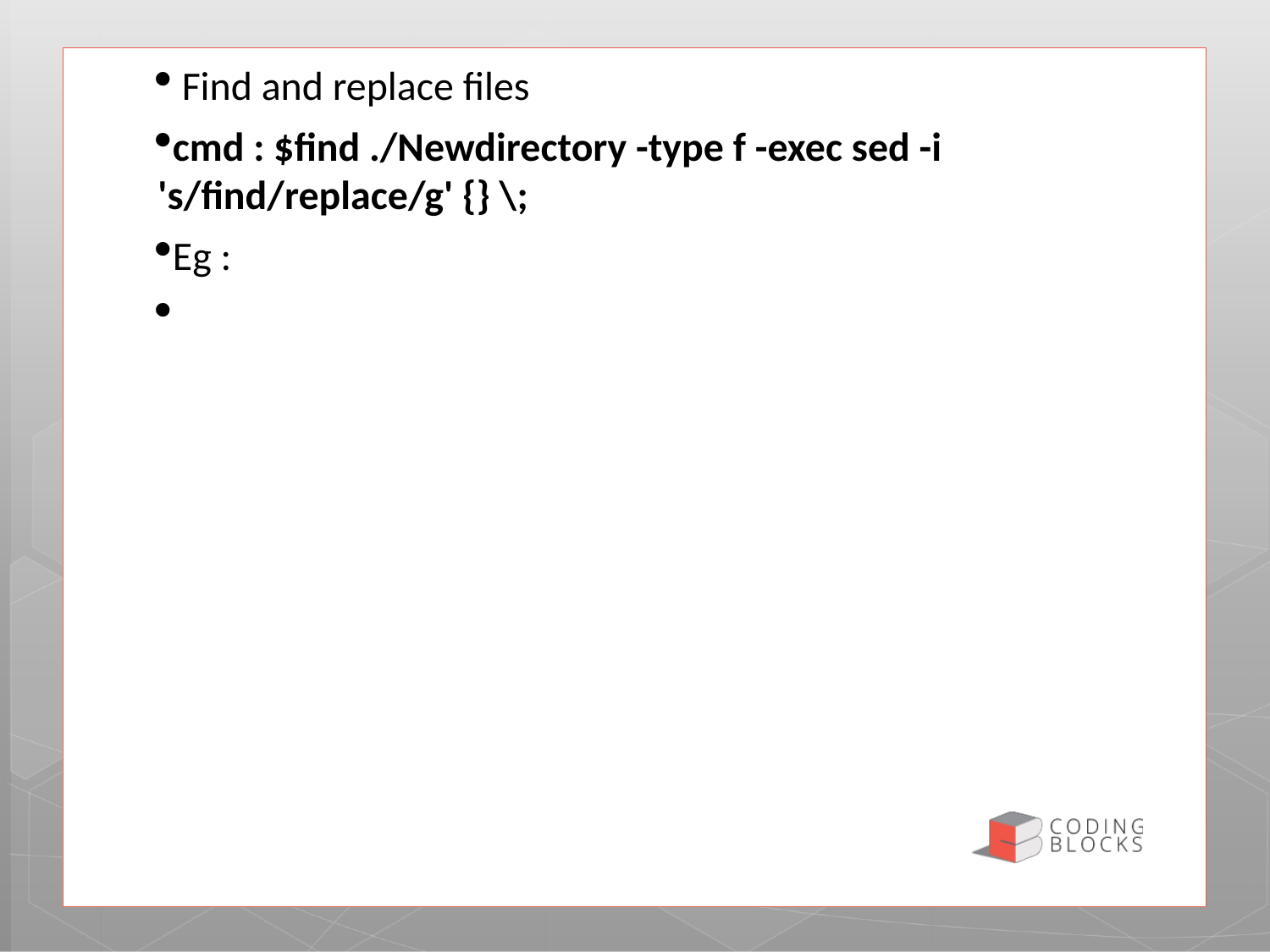

Find and replace files
cmd : $find ./Newdirectory -type f -exec sed -i 's/find/replace/g' {} \;
Eg :